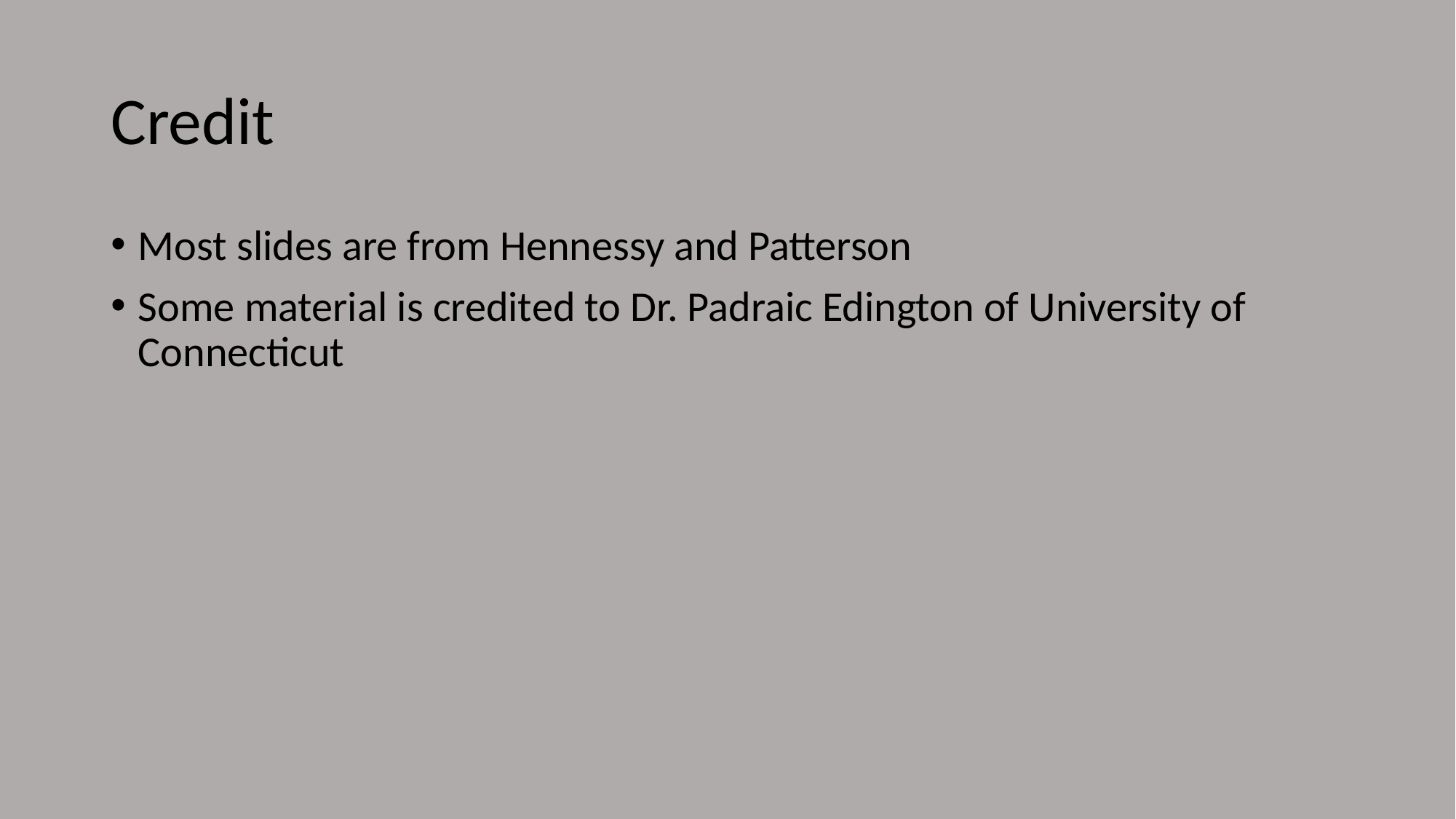

# Credit
Most slides are from Hennessy and Patterson
Some material is credited to Dr. Padraic Edington of University of Connecticut